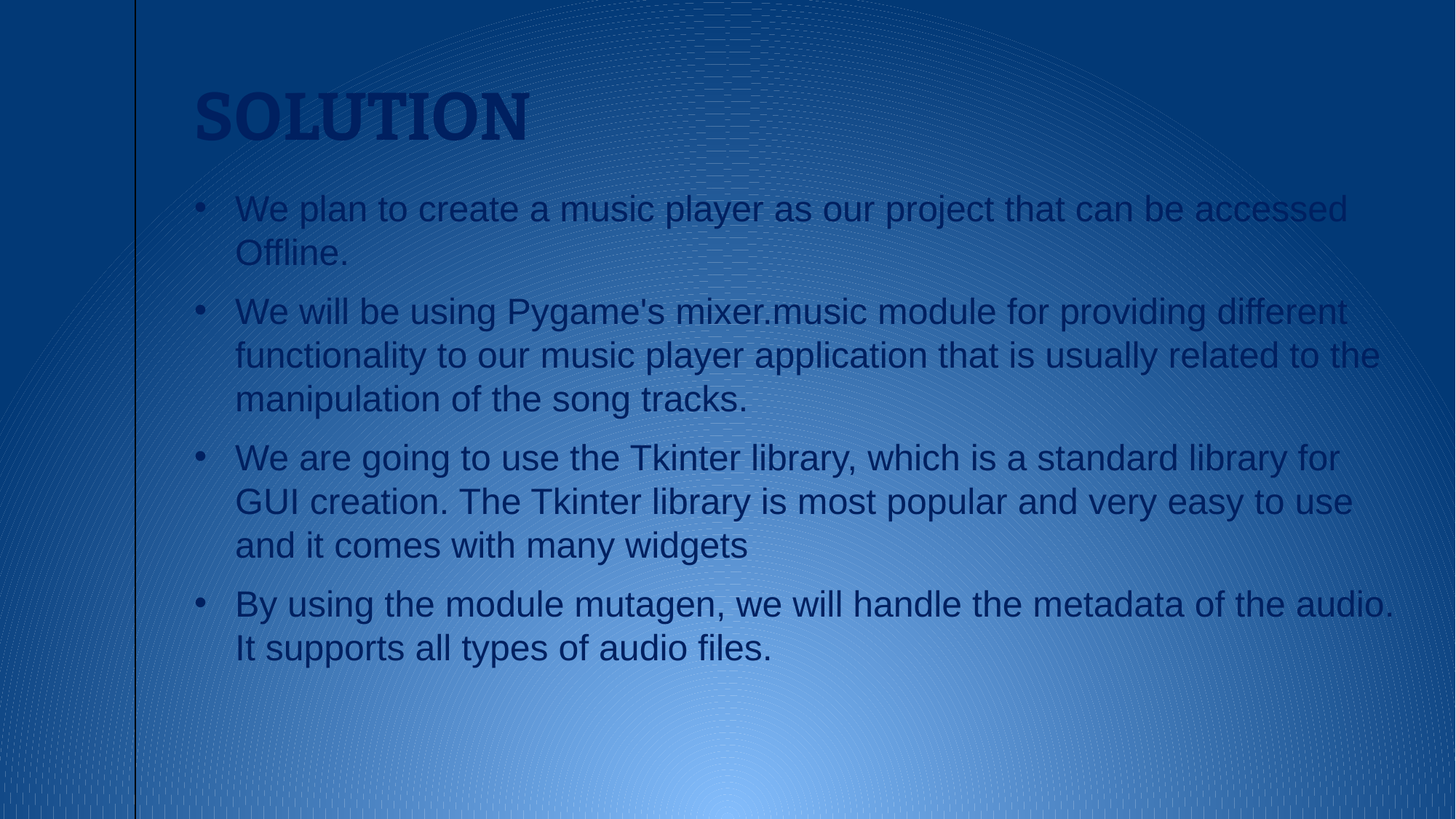

# solution
We plan to create a music player as our project that can be accessed Offline.
We will be using Pygame's mixer.music module for providing different functionality to our music player application that is usually related to the manipulation of the song tracks.
We are going to use the Tkinter library, which is a standard library for GUI creation. The Tkinter library is most popular and very easy to use and it comes with many widgets
By using the module mutagen, we will handle the metadata of the audio. It supports all types of audio files.